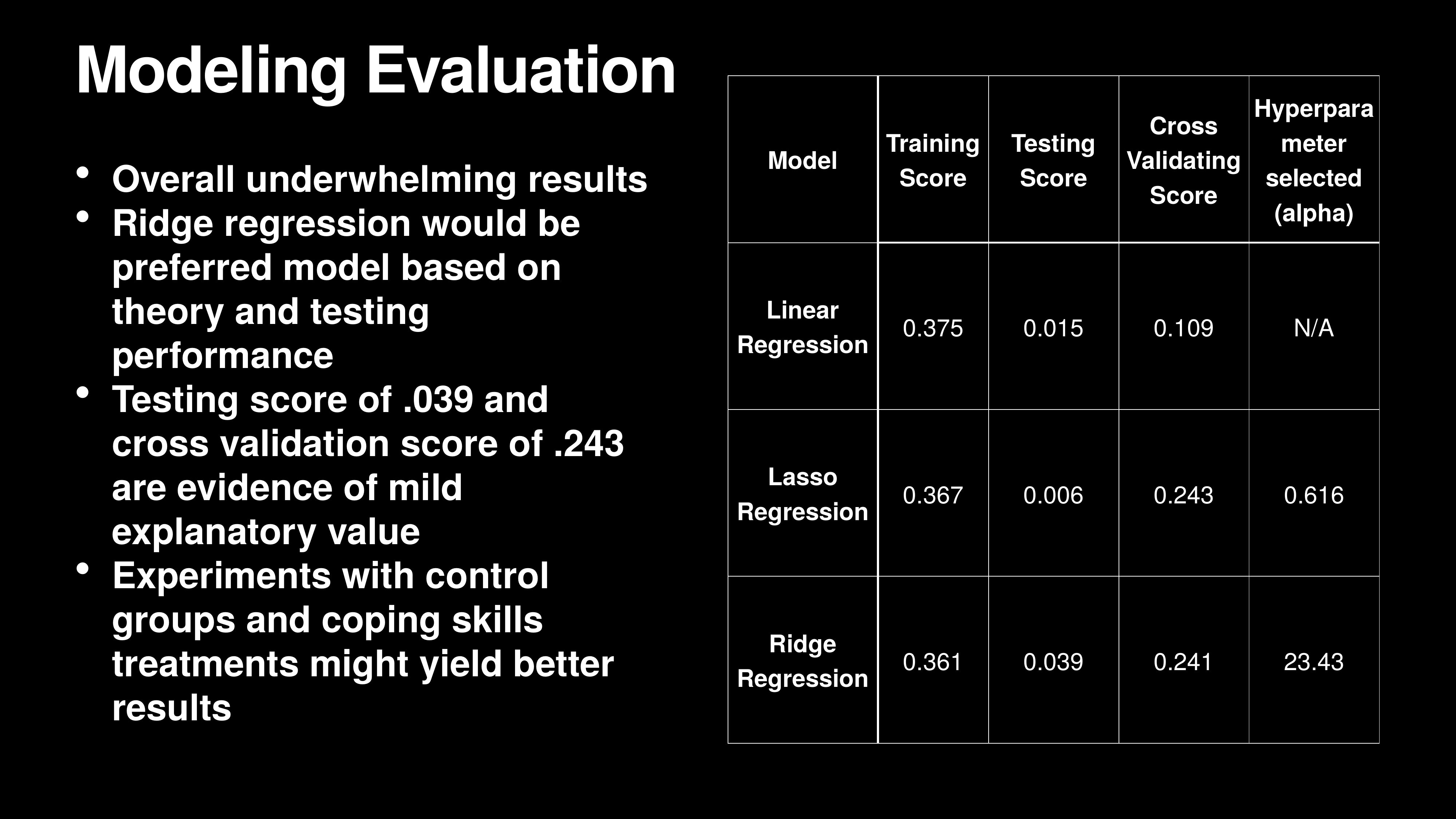

Modeling Evaluation
| Model | Training Score | Testing Score | Cross Validating Score | Hyperparameter selected (alpha) |
| --- | --- | --- | --- | --- |
| Linear Regression | 0.375 | 0.015 | 0.109 | N/A |
| Lasso Regression | 0.367 | 0.006 | 0.243 | 0.616 |
| Ridge Regression | 0.361 | 0.039 | 0.241 | 23.43 |
#
Overall underwhelming results
Ridge regression would be preferred model based on theory and testing performance
Testing score of .039 and cross validation score of .243 are evidence of mild explanatory value
Experiments with control groups and coping skills treatments might yield better results